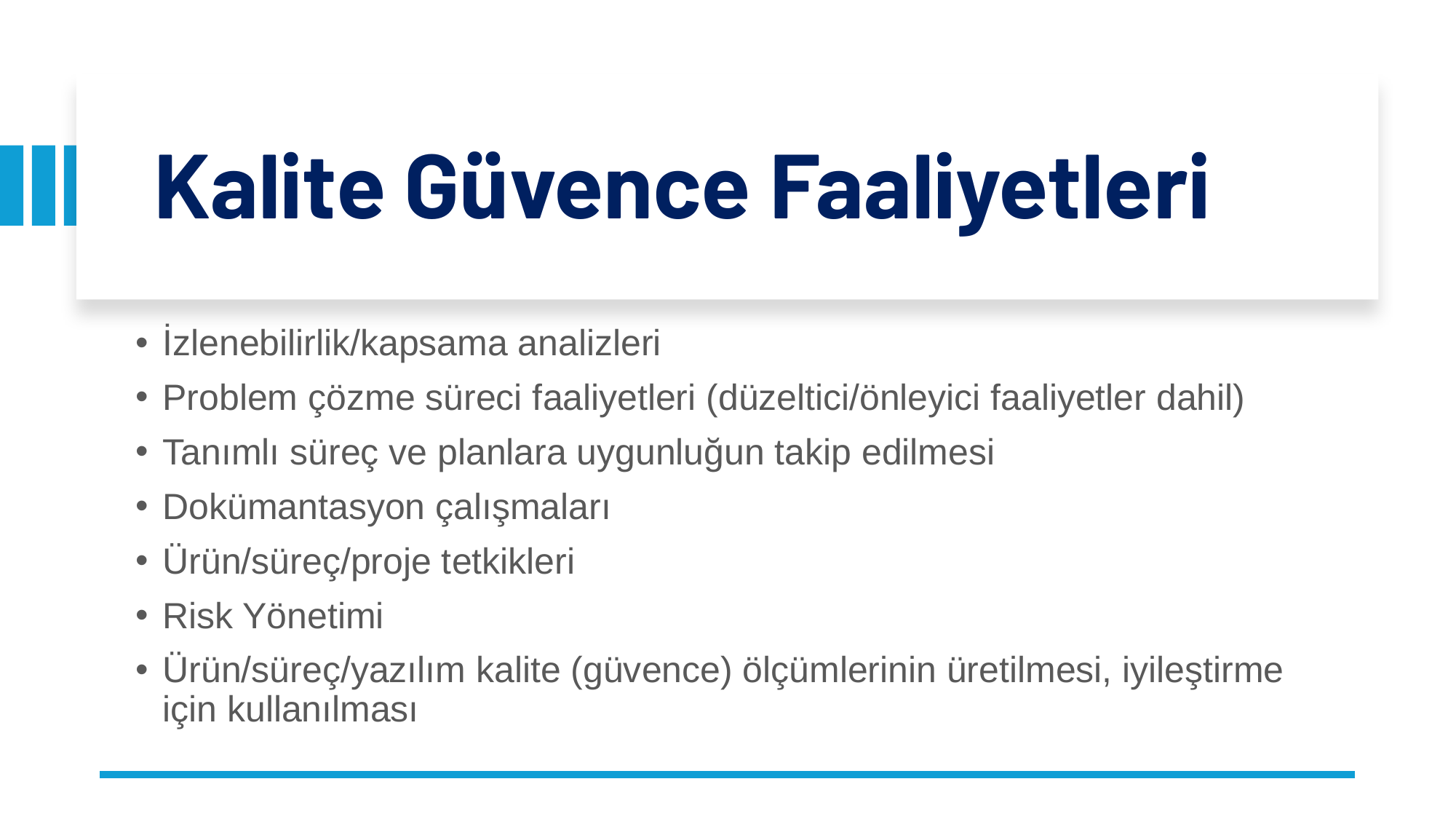

# Kalite Güvence Faaliyetleri

İzlenebilirlik/kapsama analizleri
Problem çözme süreci faaliyetleri (düzeltici/önleyici faaliyetler dahil)
Tanımlı süreç ve planlara uygunluğun takip edilmesi
Dokümantasyon çalışmaları
Ürün/süreç/proje tetkikleri
Risk Yönetimi
Ürün/süreç/yazılım kalite (güvence) ölçümlerinin üretilmesi, iyileştirme için kullanılması